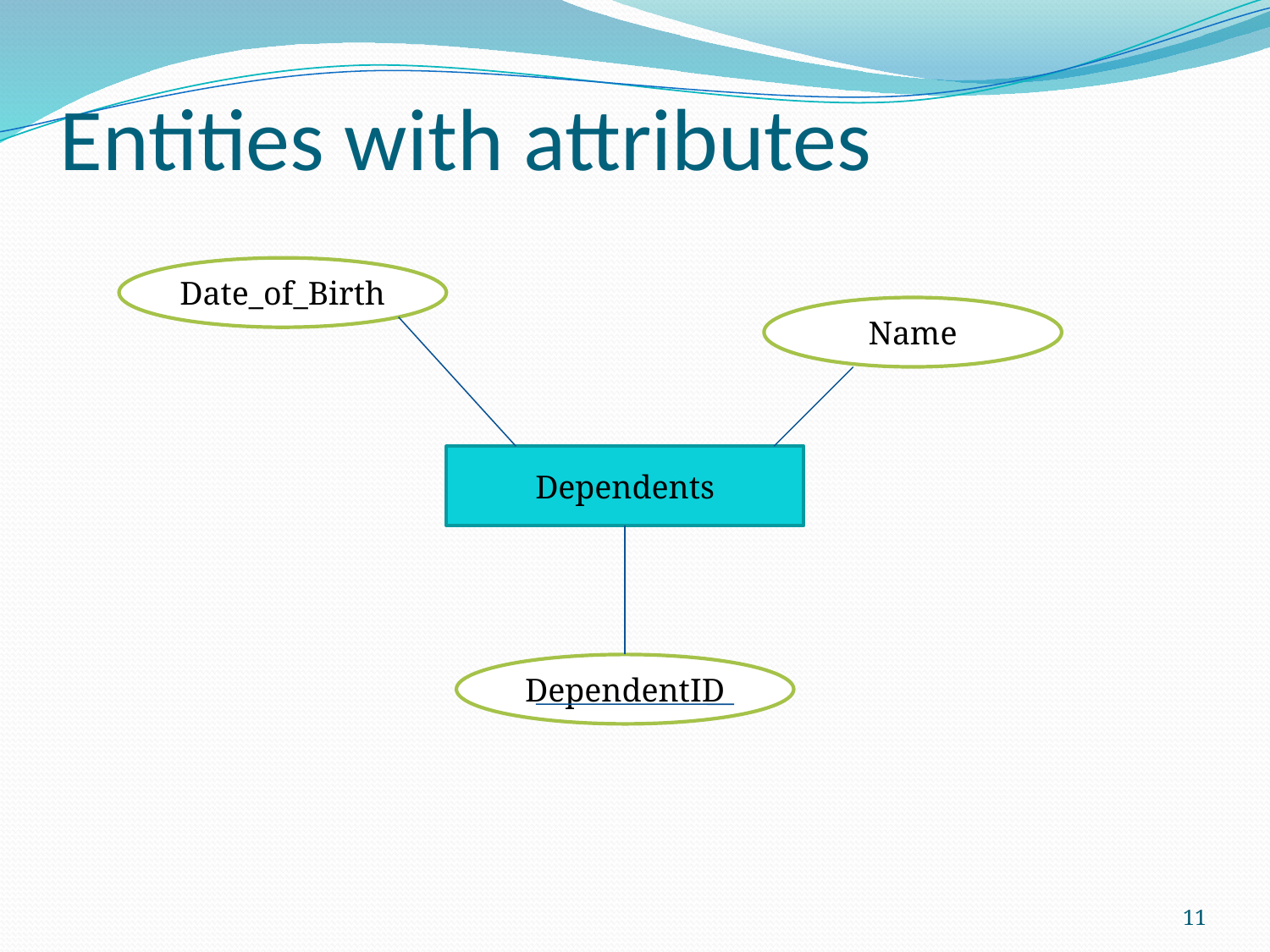

# Entities with attributes
Date_of_Birth
Name
Dependents
DependentID
11